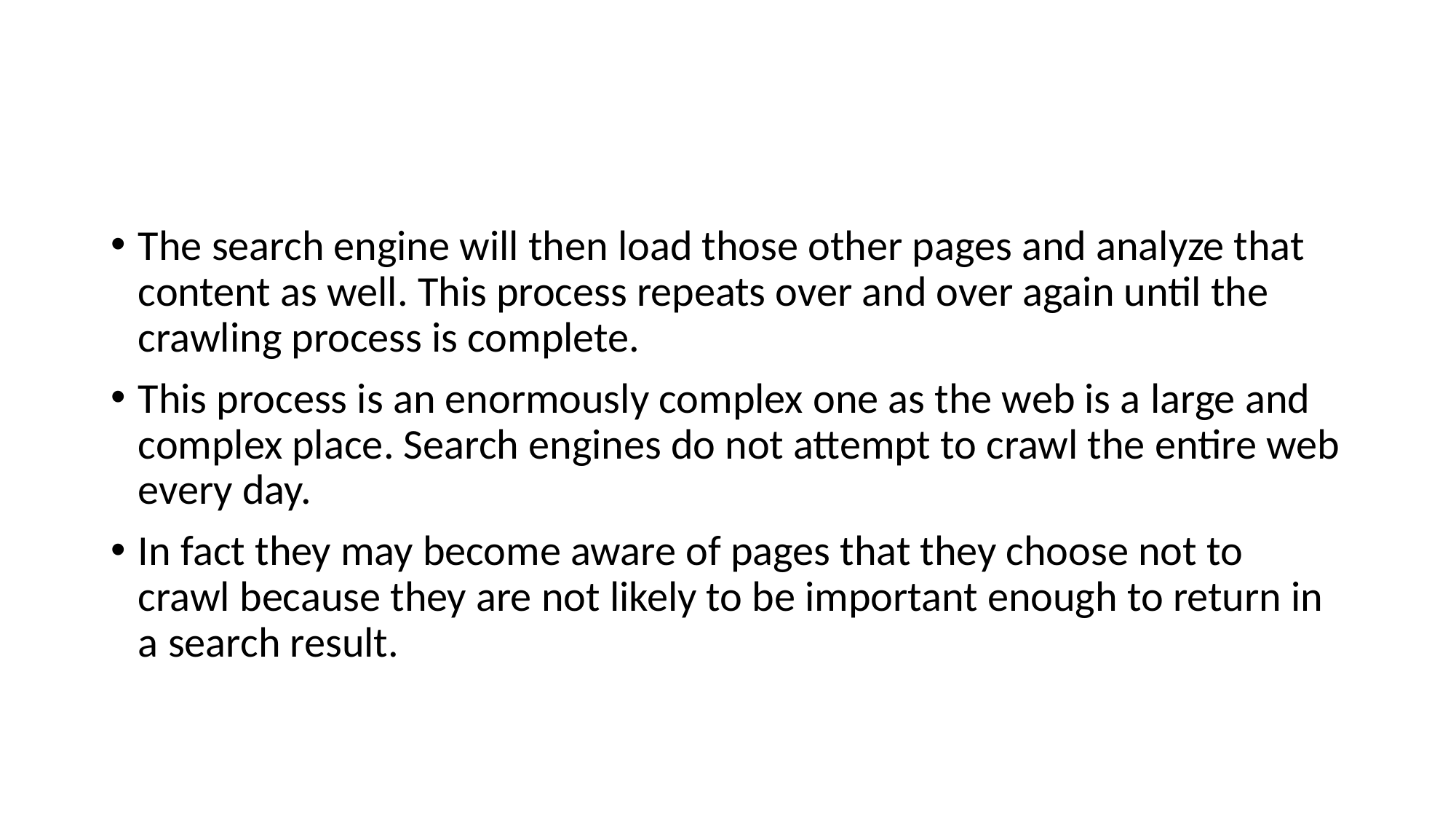

#
The search engine will then load those other pages and analyze that content as well. This process repeats over and over again until the crawling process is complete.
This process is an enormously complex one as the web is a large and complex place. Search engines do not attempt to crawl the entire web every day.
In fact they may become aware of pages that they choose not to crawl because they are not likely to be important enough to return in a search result.